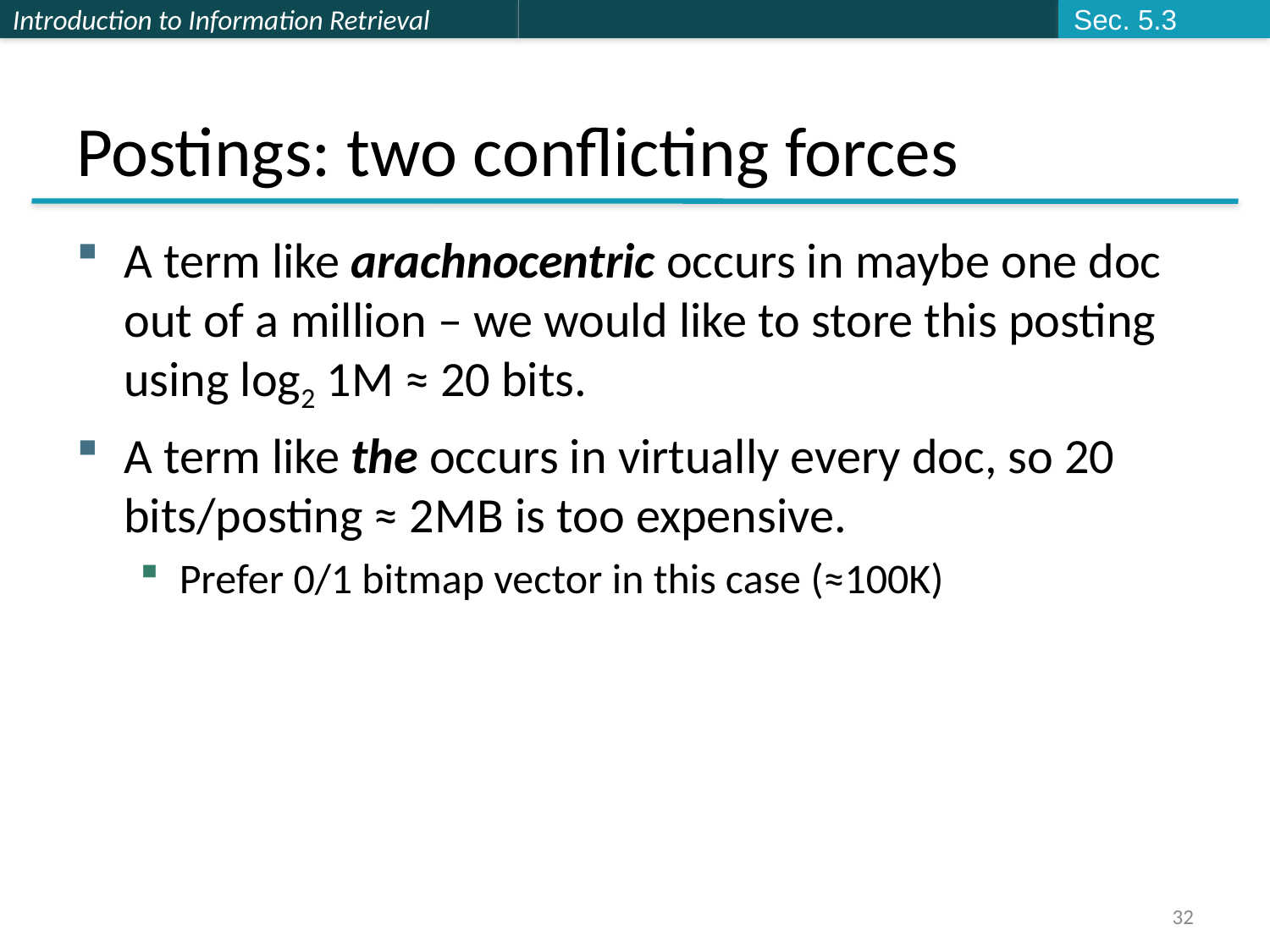

Sec. 5.3
# Postings: two conflicting forces
A term like arachnocentric occurs in maybe one doc out of a million – we would like to store this posting using log2 1M ≈ 20 bits.
A term like the occurs in virtually every doc, so 20 bits/posting ≈ 2MB is too expensive.
Prefer 0/1 bitmap vector in this case (≈100K)
32